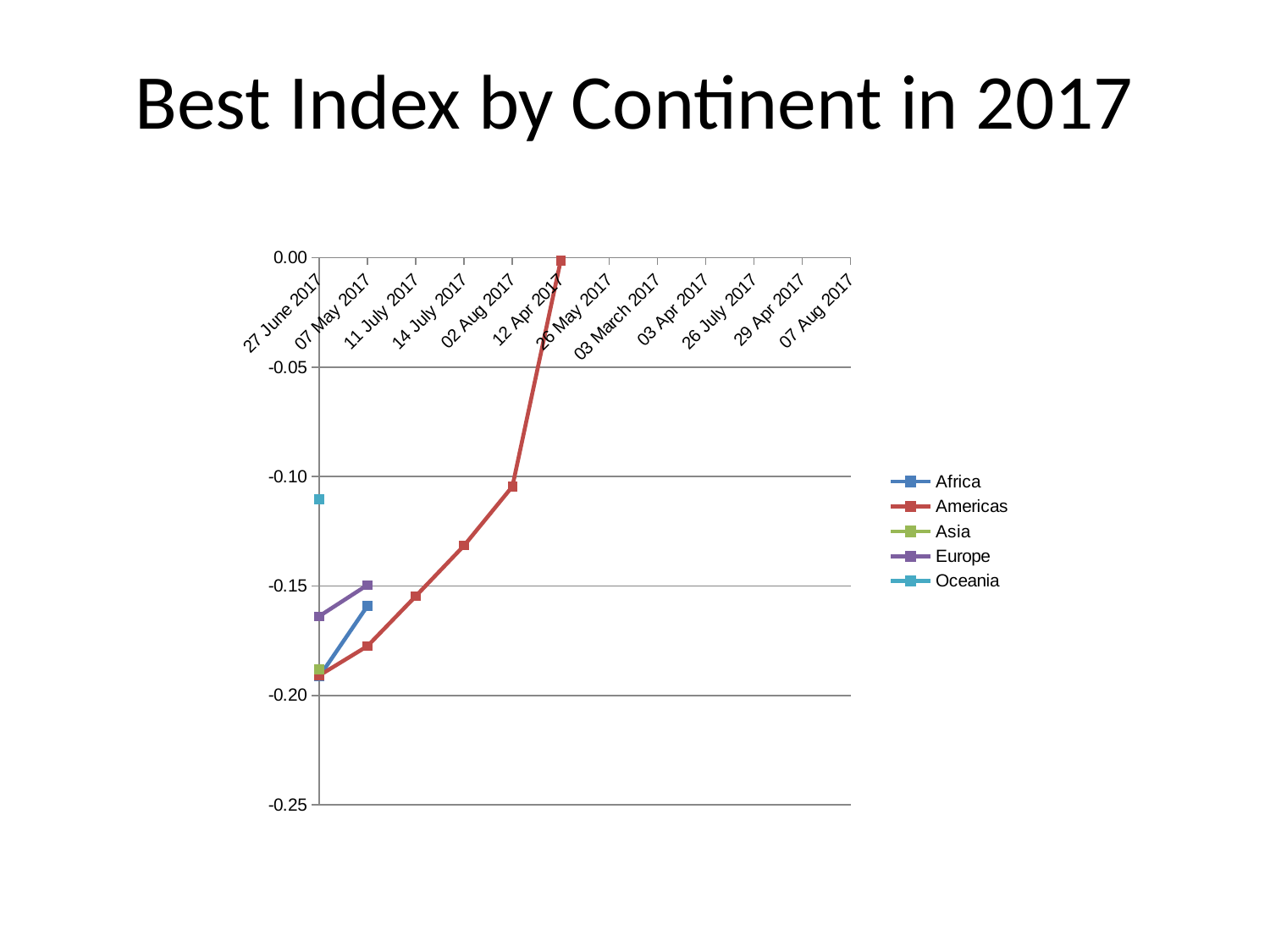

Best Index by Continent in 2017

### Chart

| Category | Africa | Americas | Asia | Europe | Oceania |
|---|---|---|---|---|---|
| 27 June 2017 | -0.191491667899619 | -0.190932164681503 | -0.188173545859813 | -0.163836424059452 | -0.110322969639575 |
| 07 May 2017 | -0.159113244045368 | -0.177454819990217 | None | -0.149530369136661 | None |
| 11 July 2017 | None | -0.154653272399717 | None | None | None |
| 14 July 2017 | None | -0.131536894257821 | None | None | None |
| 02 Aug 2017 | None | -0.104531024933205 | None | None | None |
| 12 Apr 2017 | None | -0.001320743250751 | None | None | None |
| 26 May 2017 | None | None | None | None | None |
| 03 March 2017 | None | None | None | None | None |
| 03 Apr 2017 | None | None | None | None | None |
| 26 July 2017 | None | None | None | None | None |
| 29 Apr 2017 | None | None | None | None | None |
| 07 Aug 2017 | None | None | None | None | None |